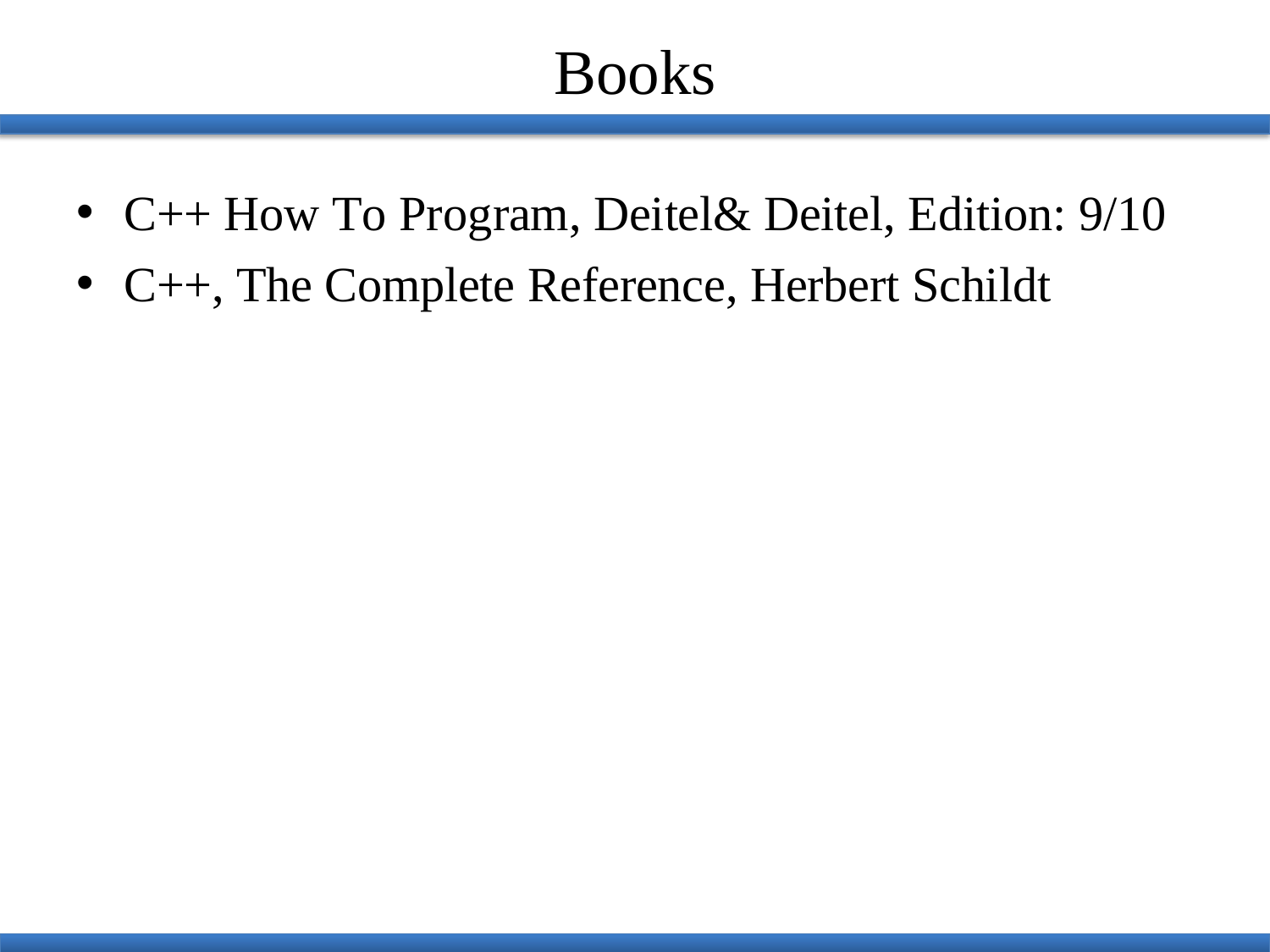

Books

C++ How To Program, Deitel& Deitel, Edition: 9/10
C++, The Complete Reference, Herbert Schildt